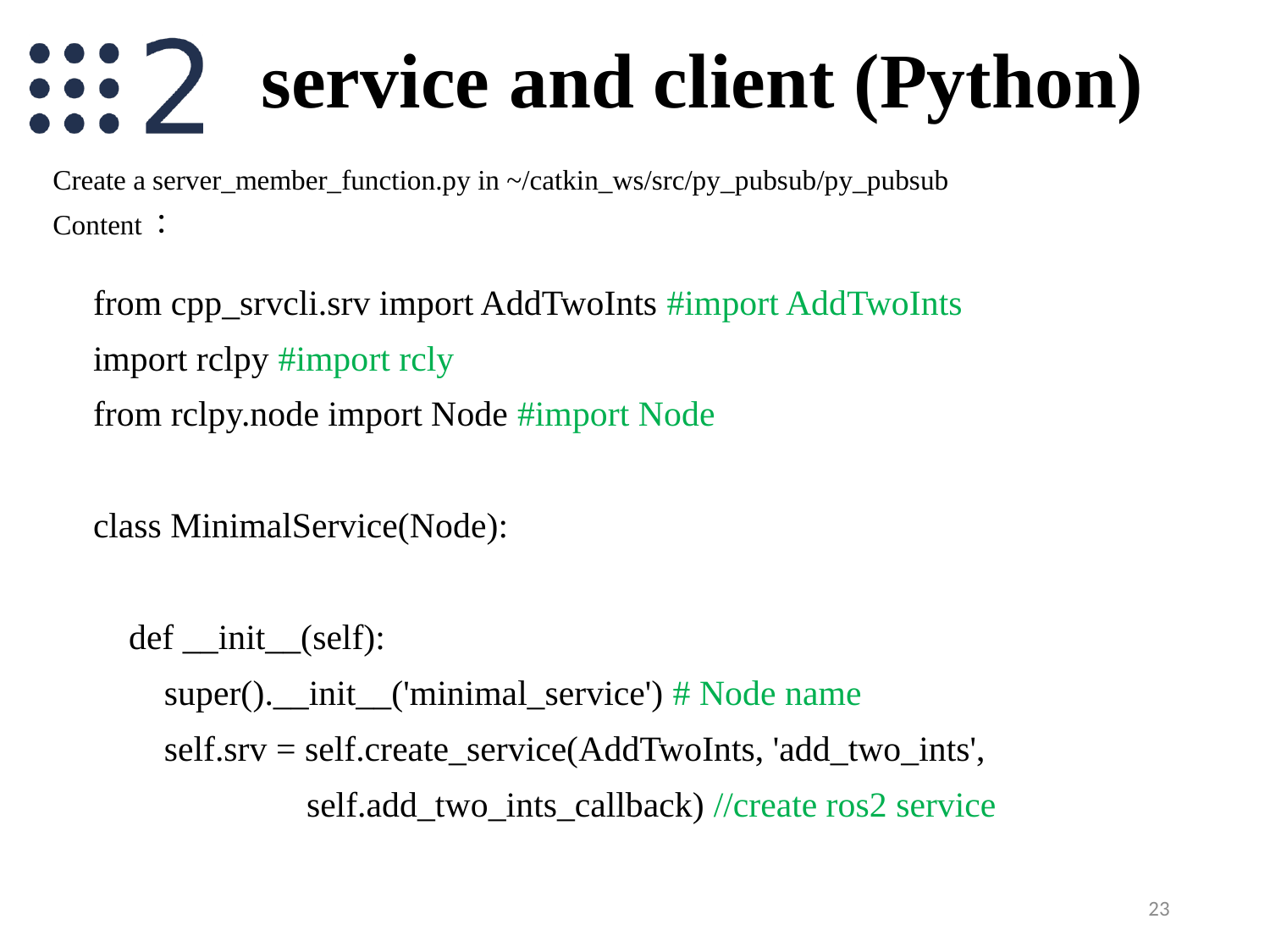

# service and client (Python)
Create a server_member_function.py in ~/catkin_ws/src/py_pubsub/py_pubsub
Content：

from cpp_srvcli.srv import AddTwoInts #import AddTwoInts
import rclpy #import rcly
from rclpy.node import Node #import Node

class MinimalService(Node):

    def __init__(self):
        super().__init__('minimal_service') # Node name
        self.srv = self.create_service(AddTwoInts, 'add_two_ints',
                        self.add_two_ints_callback) //create ros2 service
23